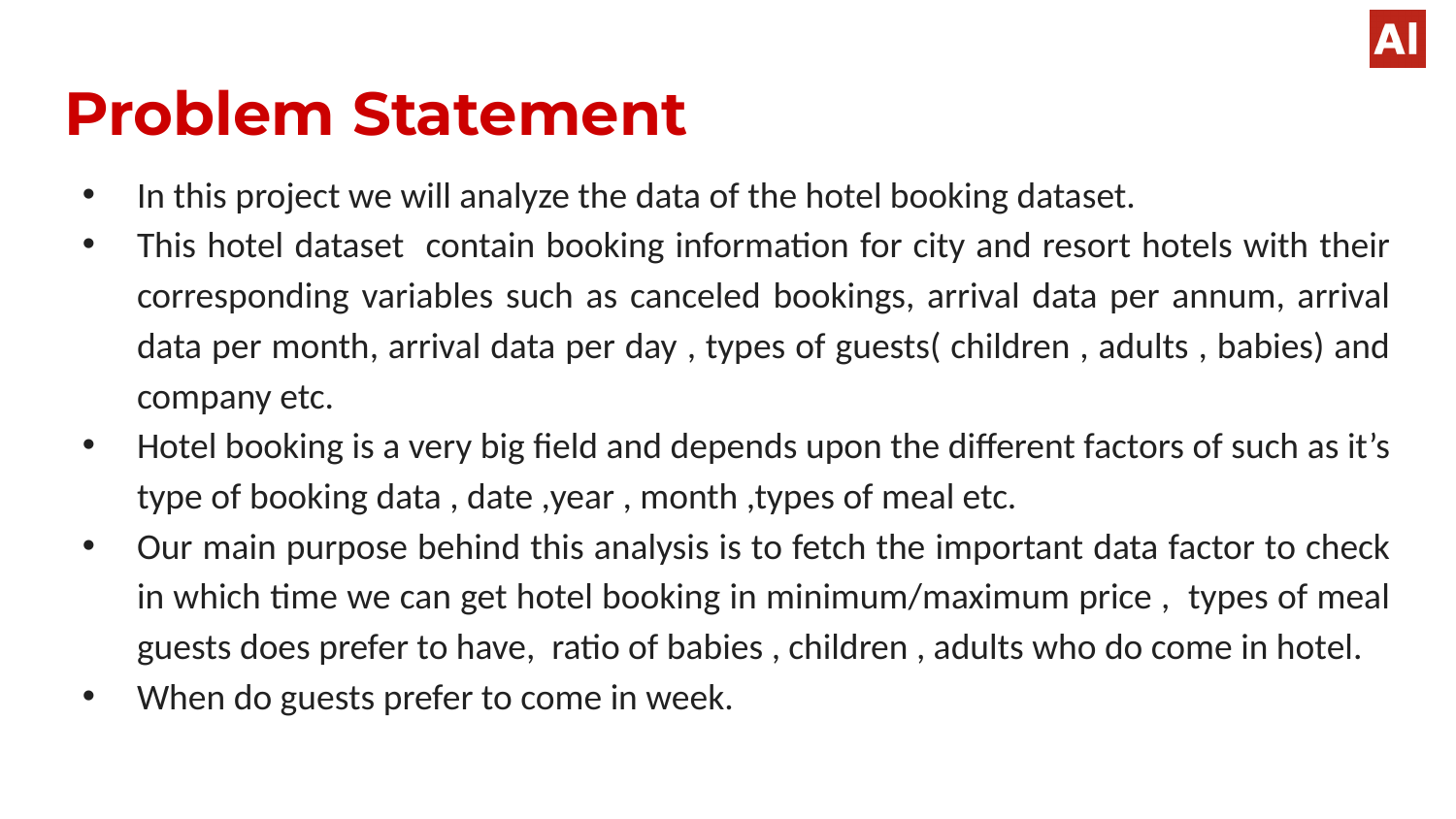

# Problem Statement
In this project we will analyze the data of the hotel booking dataset.
This hotel dataset  contain booking information for city and resort hotels with their corresponding variables such as canceled bookings, arrival data per annum, arrival data per month, arrival data per day , types of guests( children , adults , babies) and company etc.
Hotel booking is a very big field and depends upon the different factors of such as it’s type of booking data , date ,year , month ,types of meal etc.
Our main purpose behind this analysis is to fetch the important data factor to check in which time we can get hotel booking in minimum/maximum price ,  types of meal guests does prefer to have,  ratio of babies , children , adults who do come in hotel.
When do guests prefer to come in week.